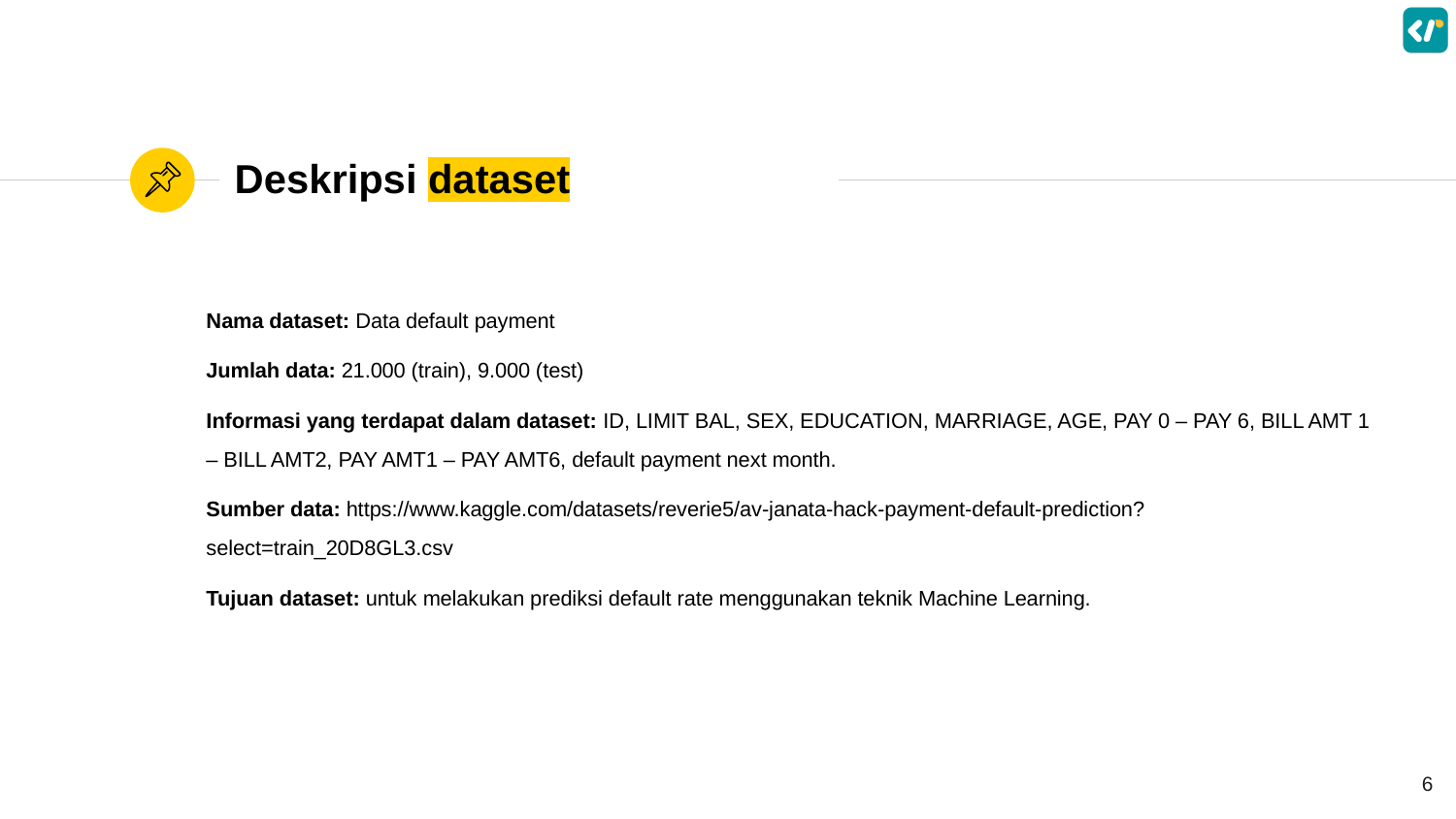

# Deskripsi dataset

Nama dataset: Data default payment
Jumlah data: 21.000 (train), 9.000 (test)
Informasi yang terdapat dalam dataset: ID, LIMIT BAL, SEX, EDUCATION, MARRIAGE, AGE, PAY 0 – PAY 6, BILL AMT 1 – BILL AMT2, PAY AMT1 – PAY AMT6, default payment next month.
Sumber data: https://www.kaggle.com/datasets/reverie5/av-janata-hack-payment-default-prediction?select=train_20D8GL3.csv
Tujuan dataset: untuk melakukan prediksi default rate menggunakan teknik Machine Learning.
6